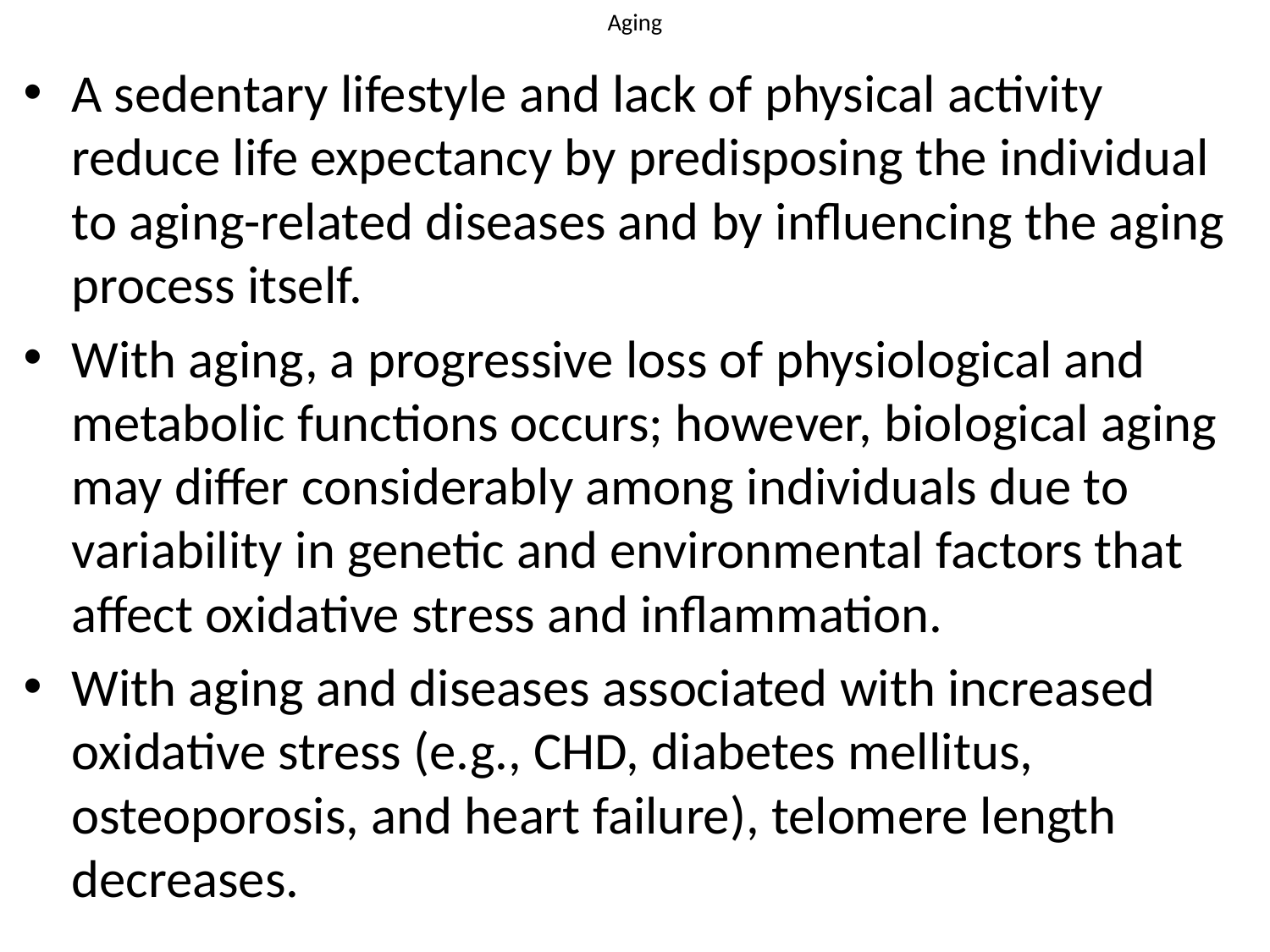

# Aging
A sedentary lifestyle and lack of physical activity reduce life expectancy by predisposing the individual to aging-related diseases and by influencing the aging process itself.
With aging, a progressive loss of physiological and metabolic functions occurs; however, biological aging may differ considerably among individuals due to variability in genetic and environmental factors that affect oxidative stress and inflammation.
With aging and diseases associated with increased oxidative stress (e.g., CHD, diabetes mellitus, osteoporosis, and heart failure), telomere length decreases.